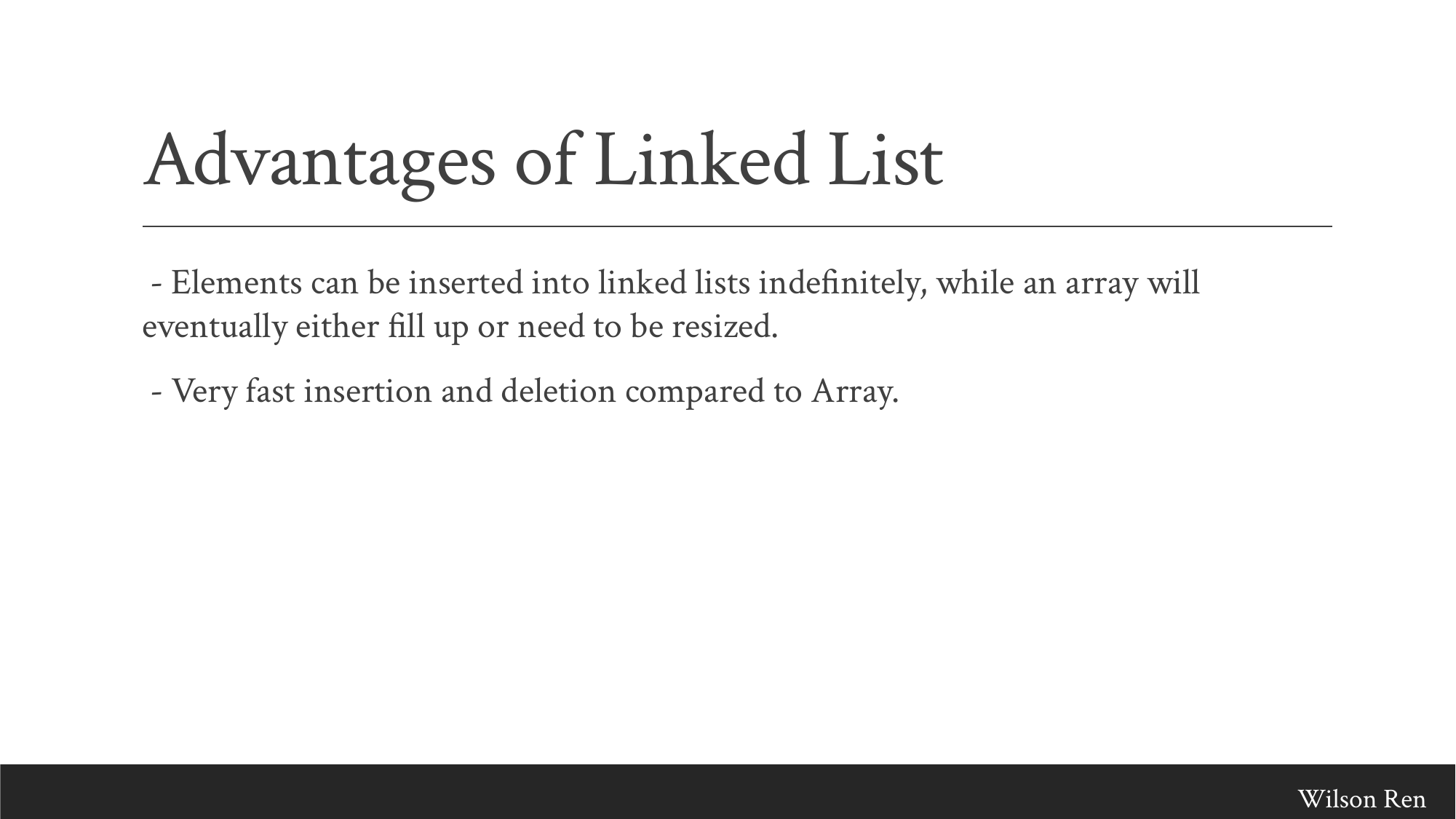

# Advantages of Linked List
 - Elements can be inserted into linked lists indefinitely, while an array will eventually either fill up or need to be resized.
 - Very fast insertion and deletion compared to Array.
Wilson Ren